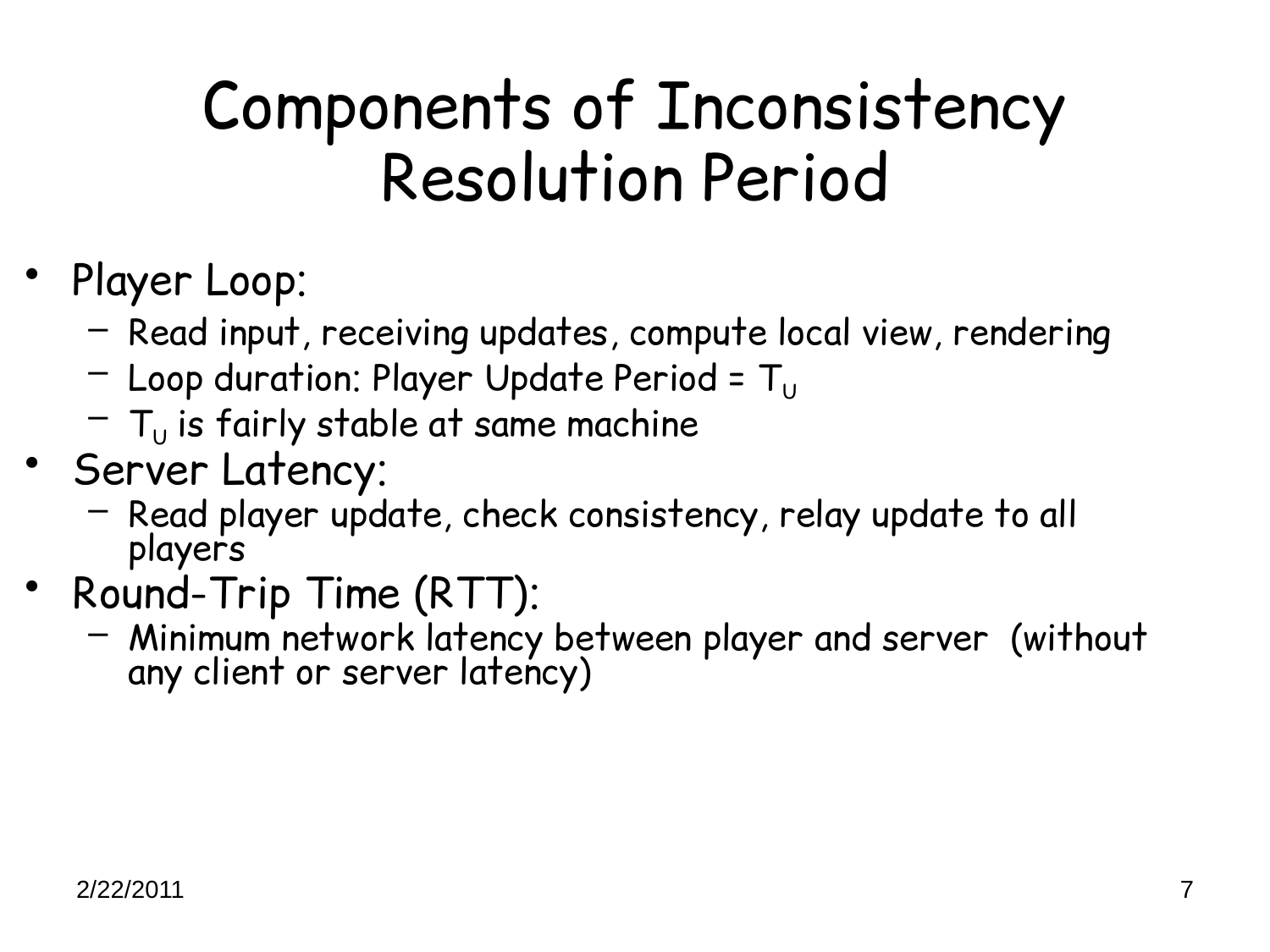

# Components of Inconsistency Resolution Period
Player Loop:
Read input, receiving updates, compute local view, rendering
Loop duration: Player Update Period = TU
TU is fairly stable at same machine
Server Latency:
Read player update, check consistency, relay update to all players
Round-Trip Time (RTT):
Minimum network latency between player and server  (without any client or server latency)
2/22/2011
7